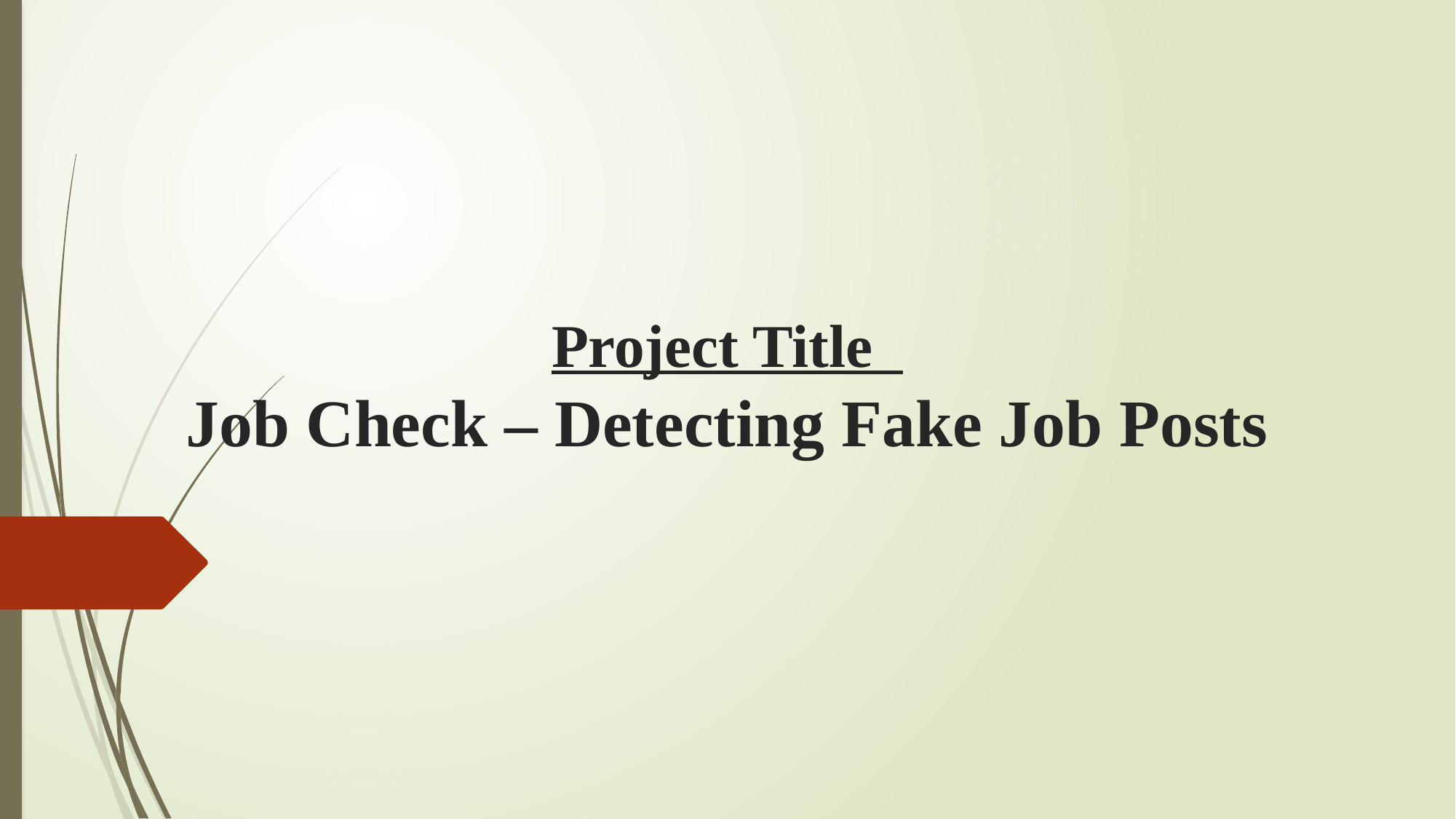

# Project Title Job Check – Detecting Fake Job Posts